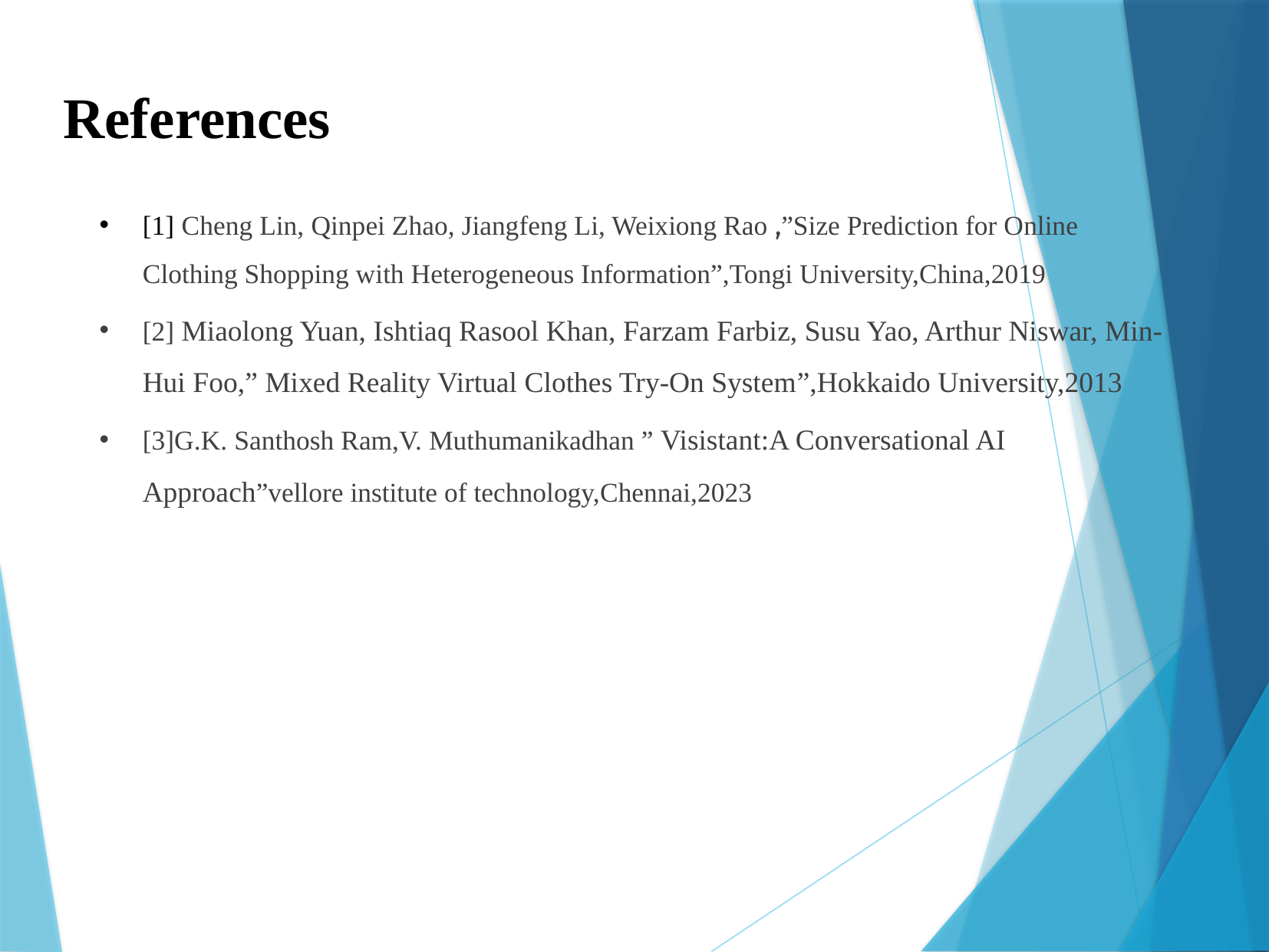

References
[1] Cheng Lin, Qinpei Zhao, Jiangfeng Li, Weixiong Rao ,”Size Prediction for Online Clothing Shopping with Heterogeneous Information”,Tongi University,China,2019
[2] Miaolong Yuan, Ishtiaq Rasool Khan, Farzam Farbiz, Susu Yao, Arthur Niswar, Min-Hui Foo,” Mixed Reality Virtual Clothes Try-On System”,Hokkaido University,2013
[3]G.K. Santhosh Ram,V. Muthumanikadhan ” Visistant:A Conversational AI Approach”vellore institute of technology,Chennai,2023